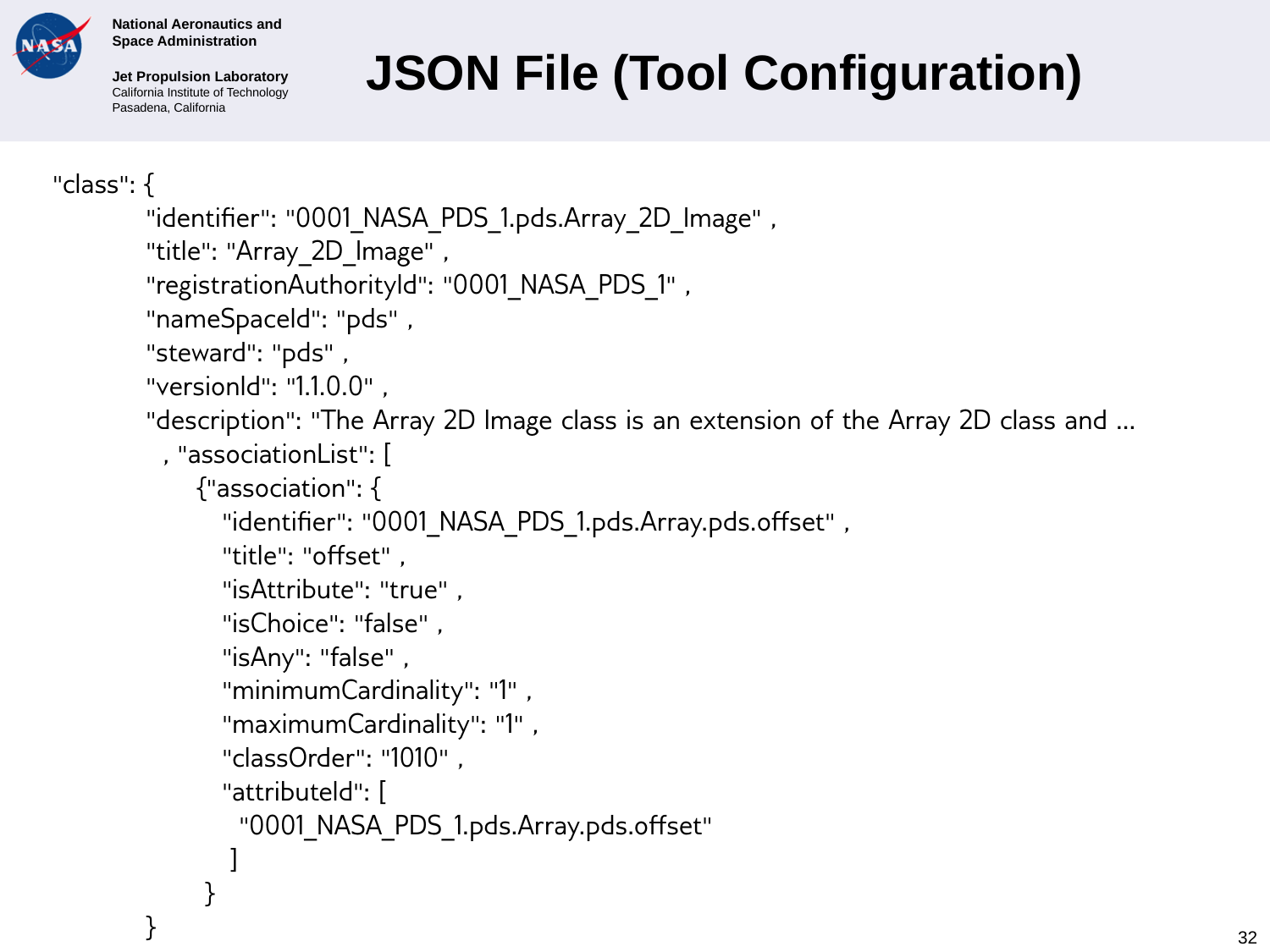

# JSON File (Tool Configuration)
 "class": {
            "identifier": "0001_NASA_PDS_1.pds.Array_2D_Image" ,
            "title": "Array_2D_Image" ,
            "registrationAuthorityId": "0001_NASA_PDS_1" ,
            "nameSpaceId": "pds" ,
            "steward": "pds" ,
            "versionId": "1.1.0.0" ,
            "description": "The Array 2D Image class is an extension of the Array 2D class and …
              , "associationList": [
                  {"association": {
                     "identifier": "0001_NASA_PDS_1.pds.Array.pds.offset" ,
                     "title": "offset" ,
                     "isAttribute": "true" ,
                     "isChoice": "false" ,
                     "isAny": "false" ,
                     "minimumCardinality": "1" ,
                     "maximumCardinality": "1" ,
                     "classOrder": "1010" ,
                     "attributeId": [
                       "0001_NASA_PDS_1.pds.Array.pds.offset"
                      ]
                   }
            }
32